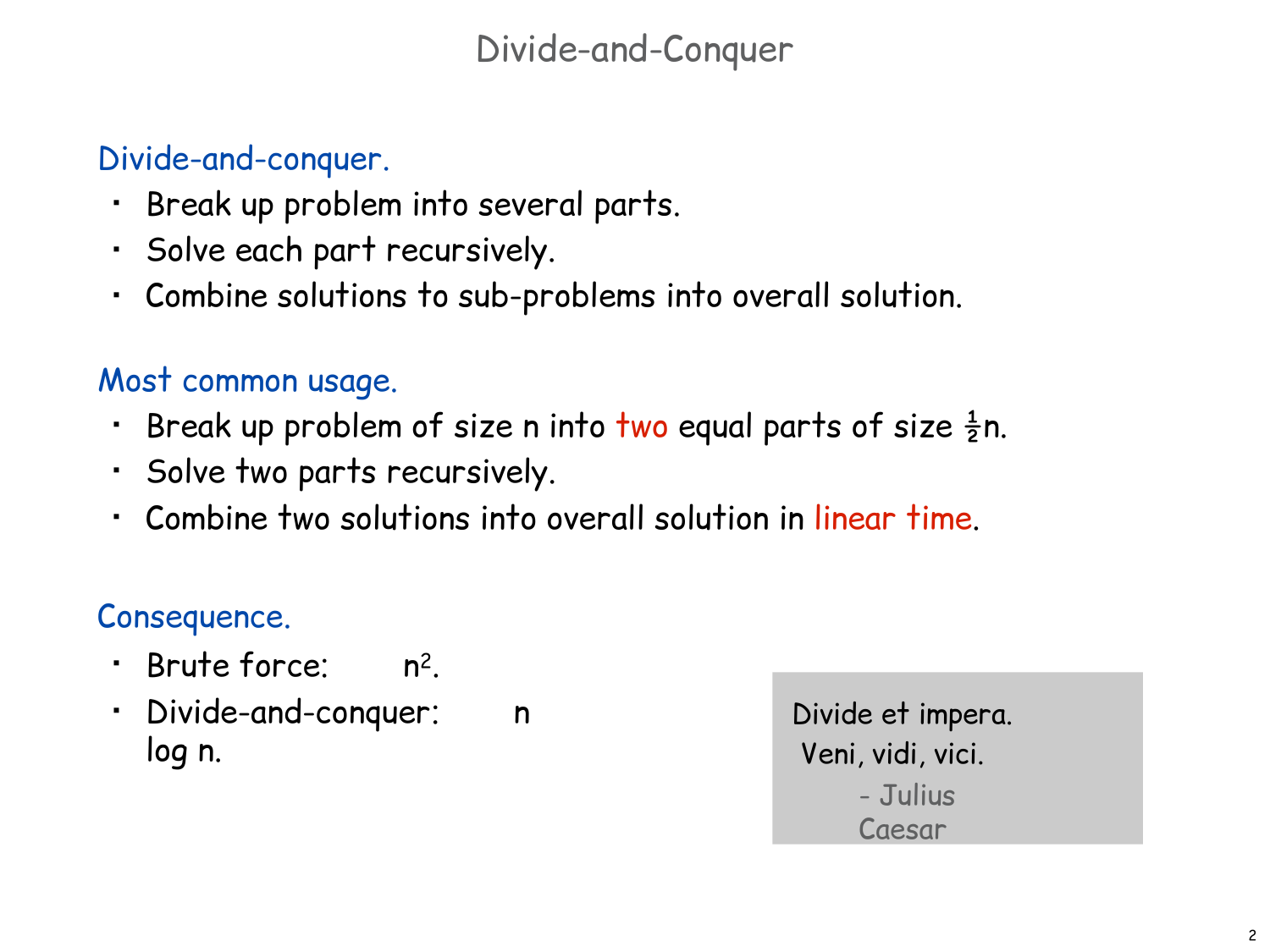

# Divide-and-Conquer
Divide-and-conquer.
Break up problem into several parts.
Solve each part recursively.
Combine solutions to sub-problems into overall solution.

Most common usage.
Break up problem of size n into two equal parts of size ½n.
Solve two parts recursively.
Combine two solutions into overall solution in linear time.
Consequence.
Brute force:	n2.
Divide-and-conquer:	n log n.
Divide et impera.  Veni, vidi, vici.
- Julius Caesar
2